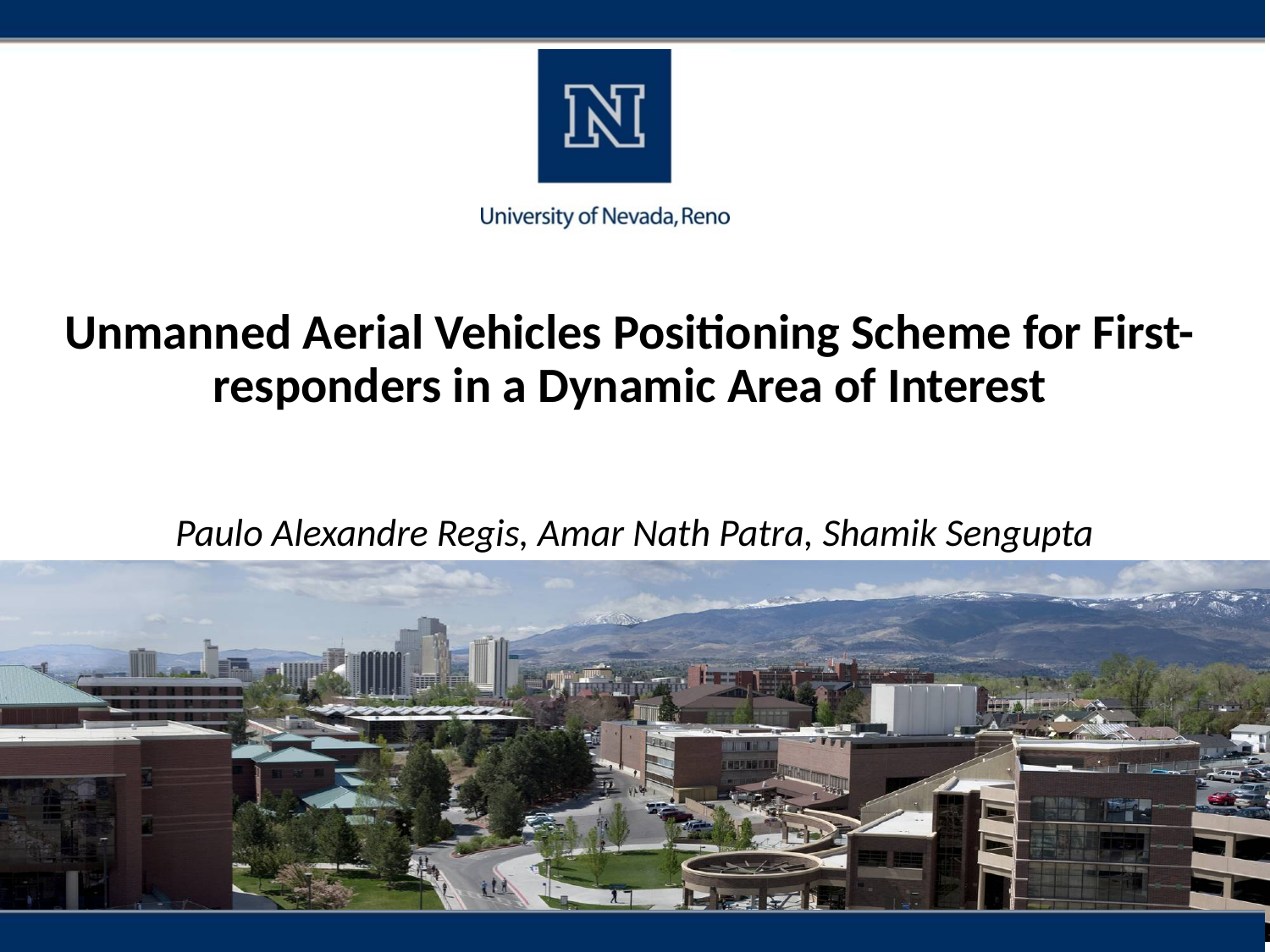

# Unmanned Aerial Vehicles Positioning Scheme for First-responders in a Dynamic Area of Interest
Paulo Alexandre Regis, Amar Nath Patra, Shamik Sengupta